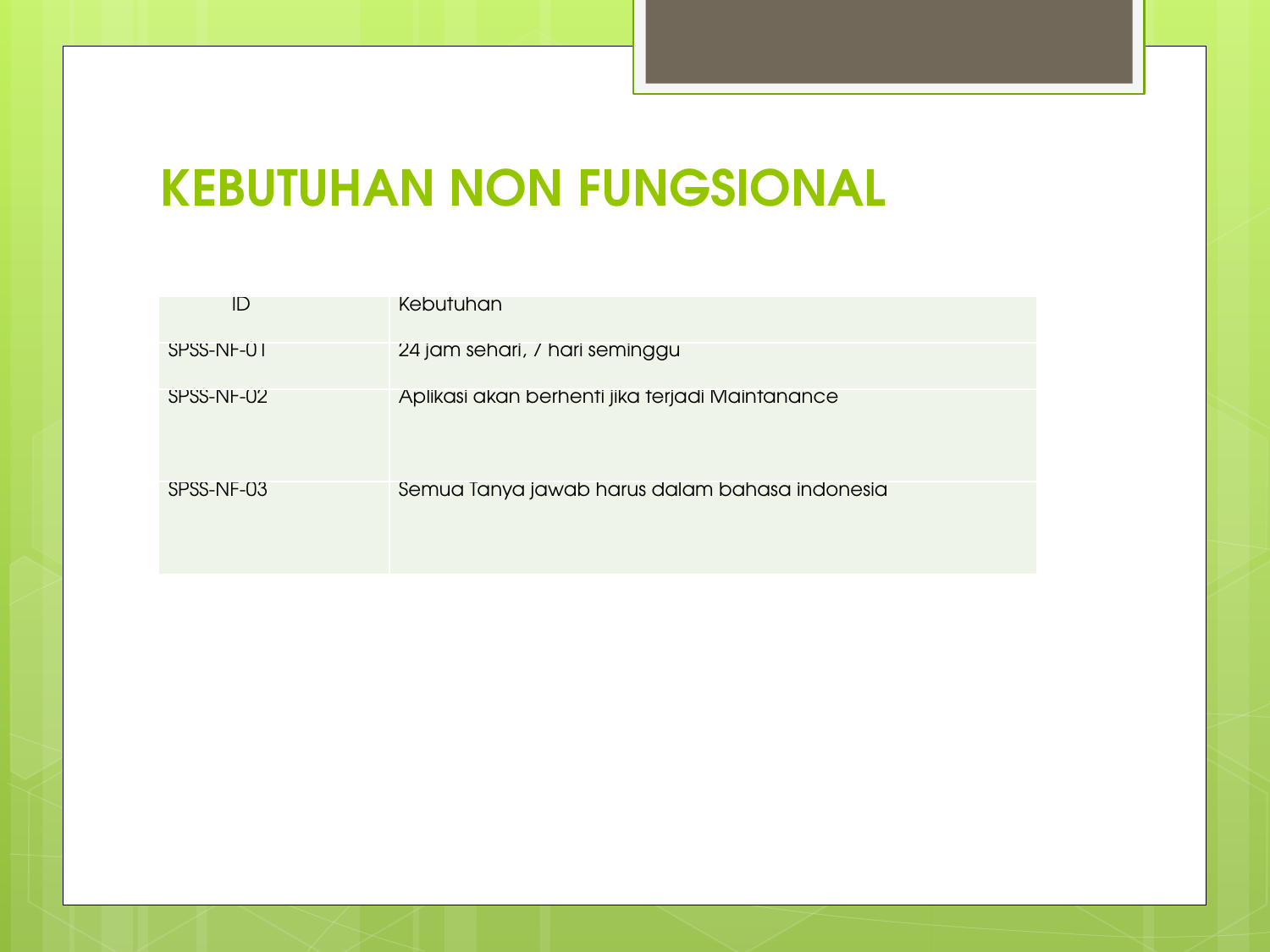

# KEBUTUHAN NON FUNGSIONAL
| ID | Kebutuhan |
| --- | --- |
| SPSS-NF-01 | 24 jam sehari, 7 hari seminggu |
| SPSS-NF-02 | Aplikasi akan berhenti jika terjadi Maintanance |
| SPSS-NF-03 | Semua Tanya jawab harus dalam bahasa indonesia |